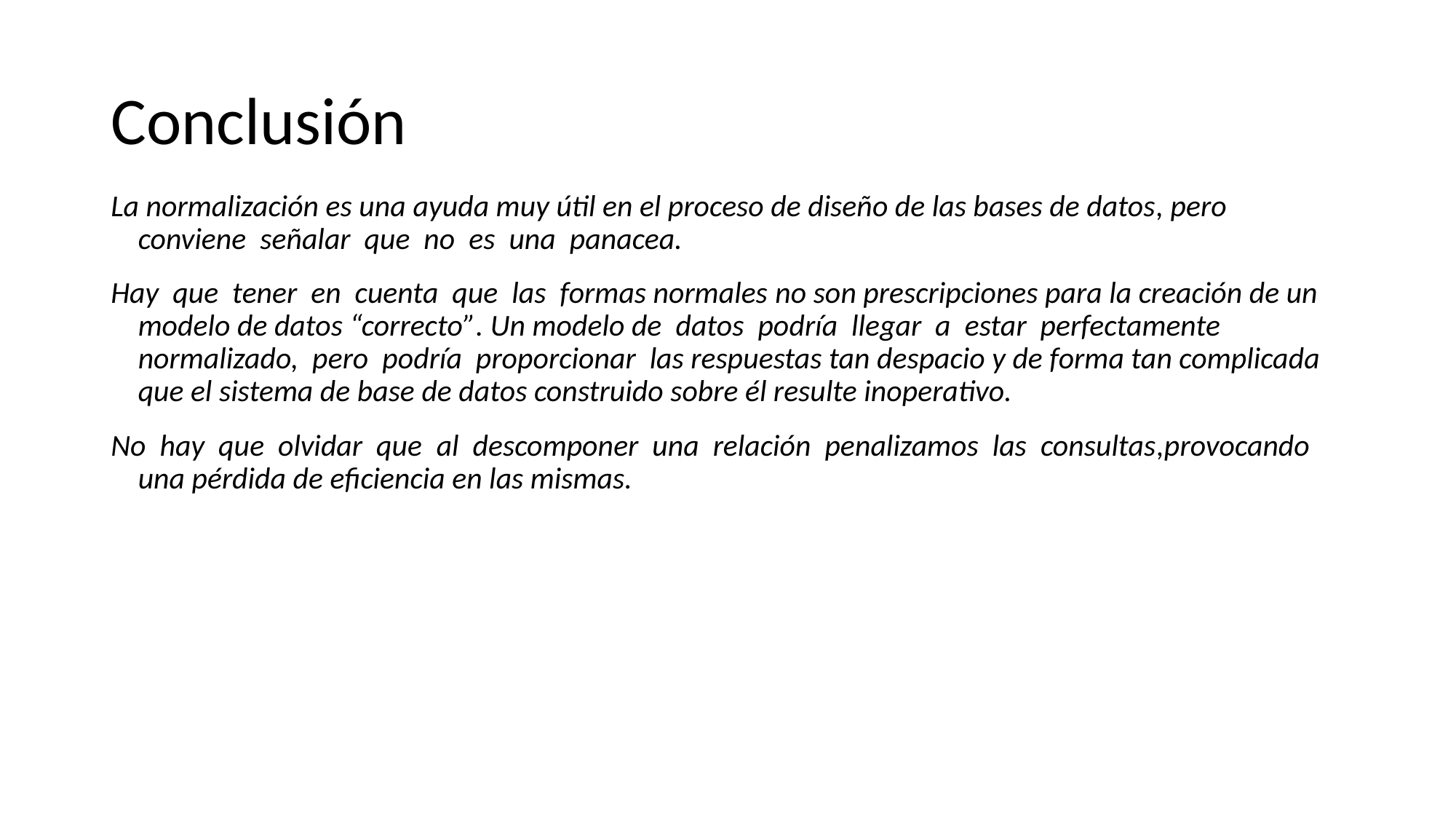

# Conclusión
La normalización es una ayuda muy útil en el proceso de diseño de las bases de datos, pero  conviene  señalar  que  no  es  una  panacea.
Hay  que  tener  en  cuenta  que  las  formas normales no son prescripciones para la creación de un modelo de datos “correcto”. Un modelo de  datos  podría  llegar  a  estar  perfectamente  normalizado,  pero  podría  proporcionar  las respuestas tan despacio y de forma tan complicada que el sistema de base de datos construido sobre él resulte inoperativo.
No  hay  que  olvidar  que  al  descomponer  una  relación  penalizamos  las  consultas,provocando una pérdida de eficiencia en las mismas.